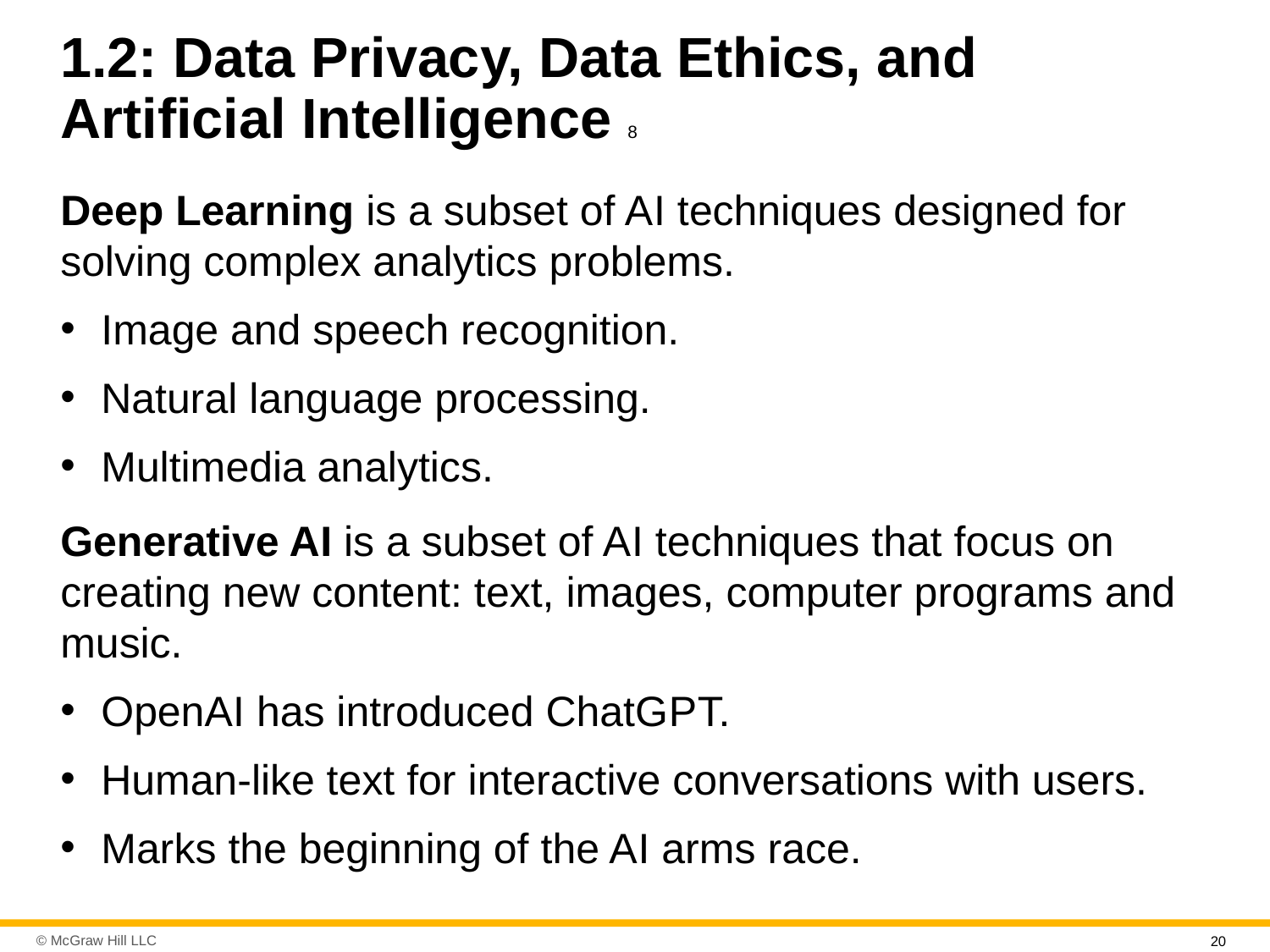

# 1.2: Data Privacy, Data Ethics, and Artificial Intelligence 8
Deep Learning is a subset of A I techniques designed for solving complex analytics problems.
Image and speech recognition.
Natural language processing.
Multimedia analytics.
Generative A I is a subset of A I techniques that focus on creating new content: text, images, computer programs and music.
OpenA I has introduced ChatG P T.
Human-like text for interactive conversations with users.
Marks the beginning of the A I arms race.
20